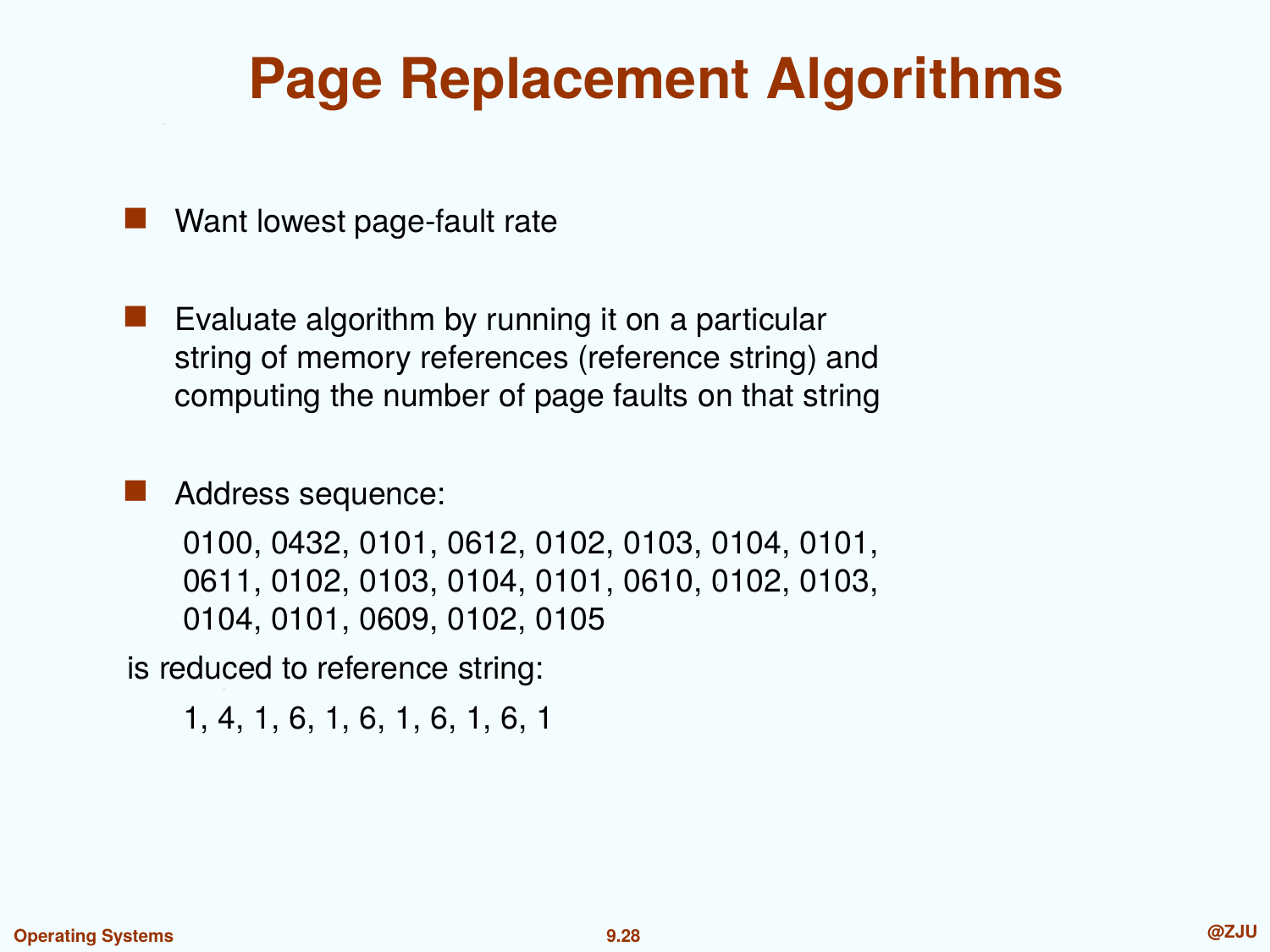

# Page Replacement Algorithms
Want lowest page-fault rate

Evaluate algorithm by running it on a particular string of memory references (reference string) and computing the number of page faults on that string

Address sequence:
0100, 0432, 0101, 0612, 0102, 0103, 0104, 0101, 0611, 0102, 0103, 0104, 0101, 0610, 0102, 0103, 0104, 0101, 0609, 0102, 0105
is reduced to reference string:
1, 4, 1, 6, 1, 6, 1, 6, 1, 6, 1